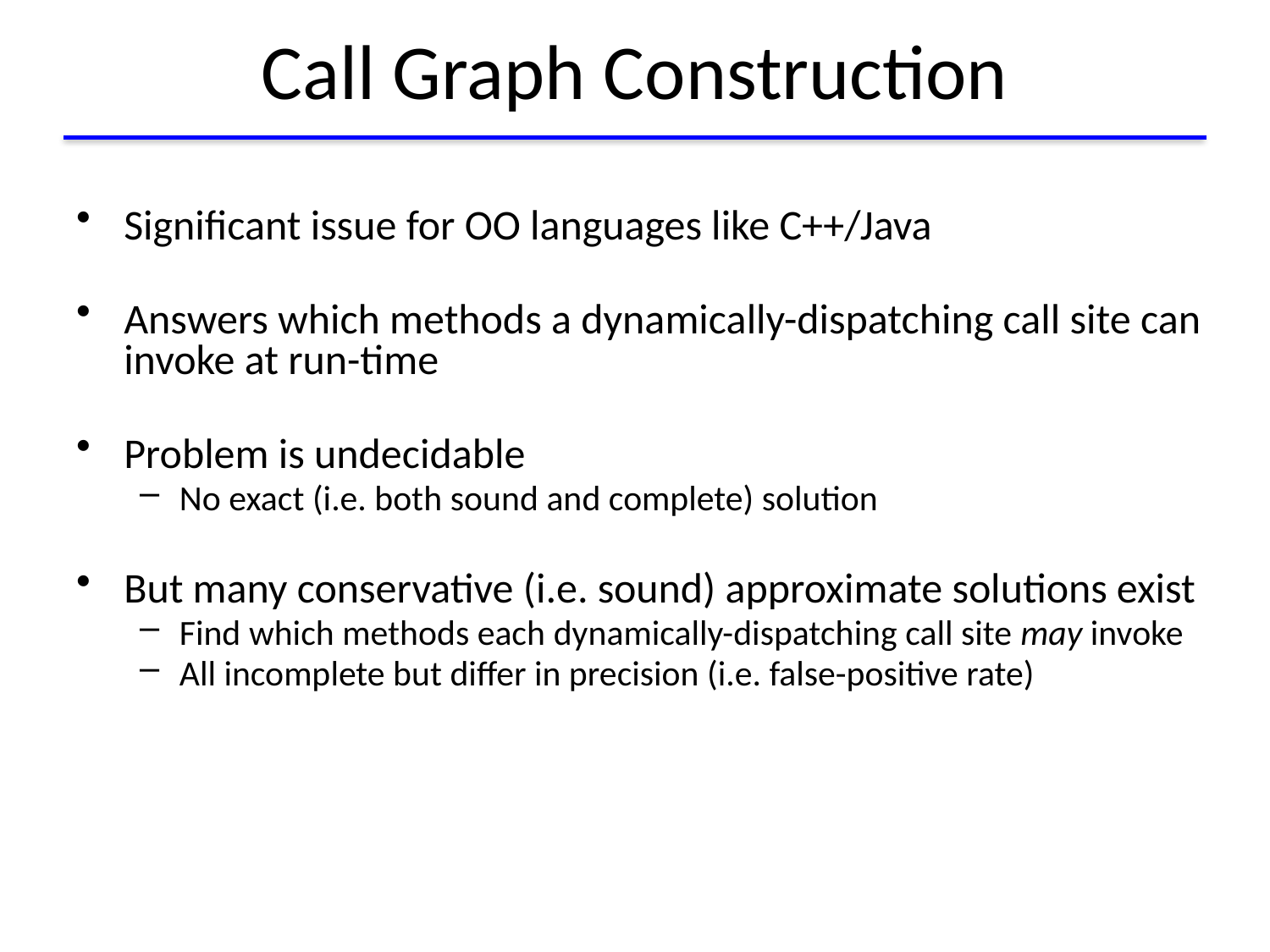

# Call Graph Construction
Significant issue for OO languages like C++/Java

Answers which methods a dynamically-dispatching call site can invoke at run-time

Problem is undecidable
No exact (i.e. both sound and complete) solution

But many conservative (i.e. sound) approximate solutions exist
Find which methods each dynamically-dispatching call site may invoke
All incomplete but differ in precision (i.e. false-positive rate)